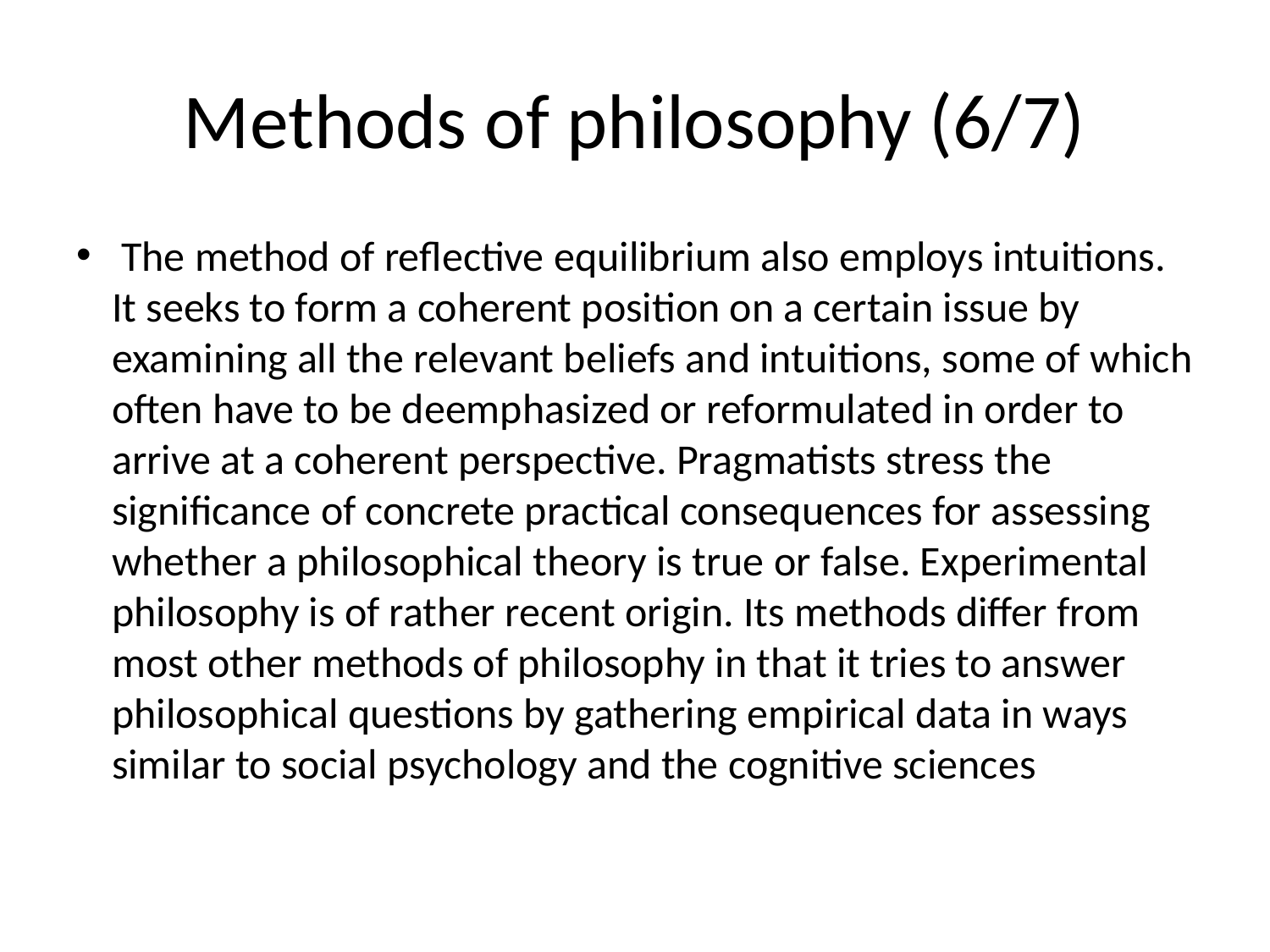

# Methods of philosophy (6/7)
 The method of reflective equilibrium also employs intuitions. It seeks to form a coherent position on a certain issue by examining all the relevant beliefs and intuitions, some of which often have to be deemphasized or reformulated in order to arrive at a coherent perspective. Pragmatists stress the significance of concrete practical consequences for assessing whether a philosophical theory is true or false. Experimental philosophy is of rather recent origin. Its methods differ from most other methods of philosophy in that it tries to answer philosophical questions by gathering empirical data in ways similar to social psychology and the cognitive sciences